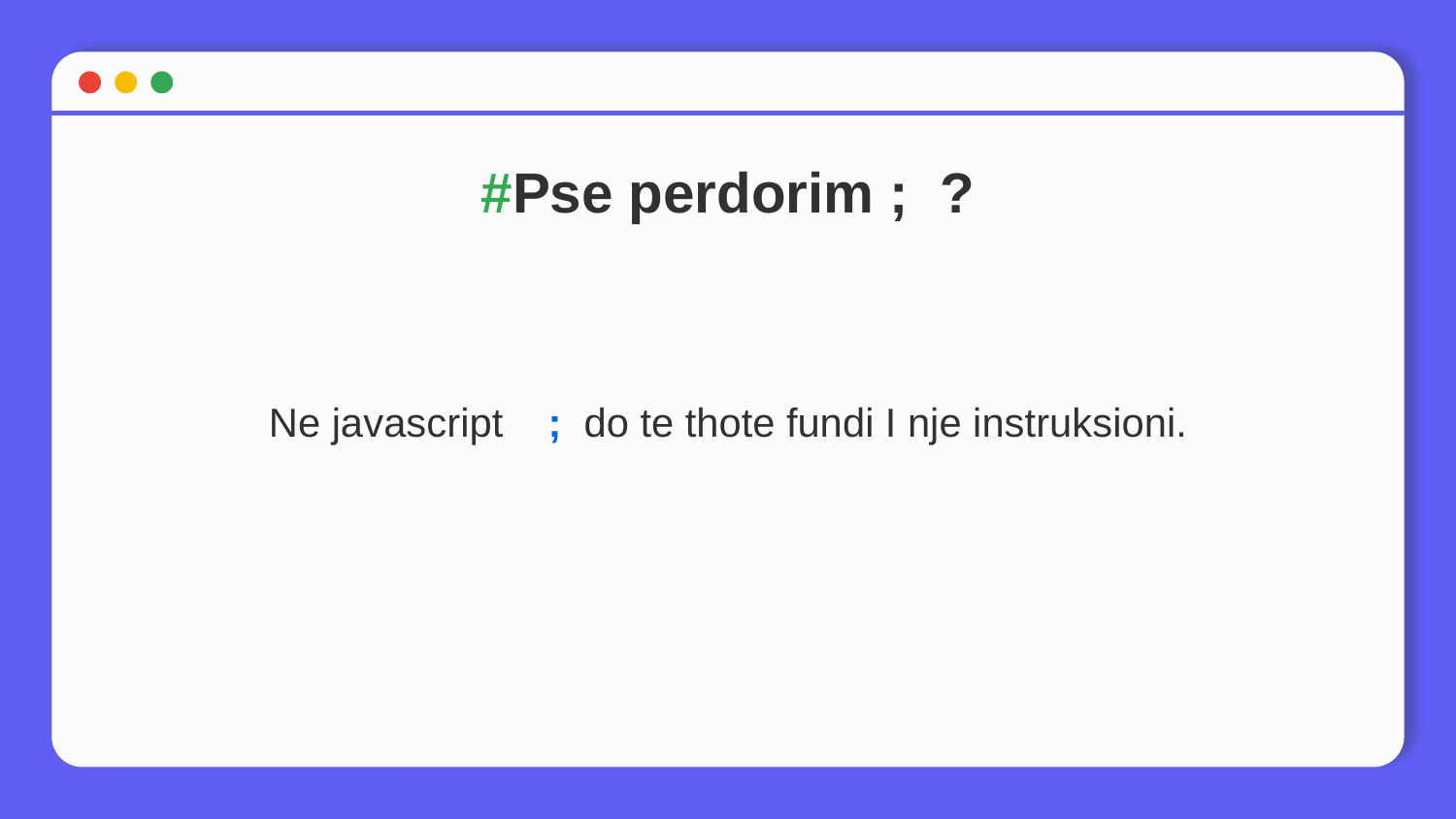

# #Pse perdorim ;  ?
Ne javascript    ;  do te thote fundi I nje instruksioni.